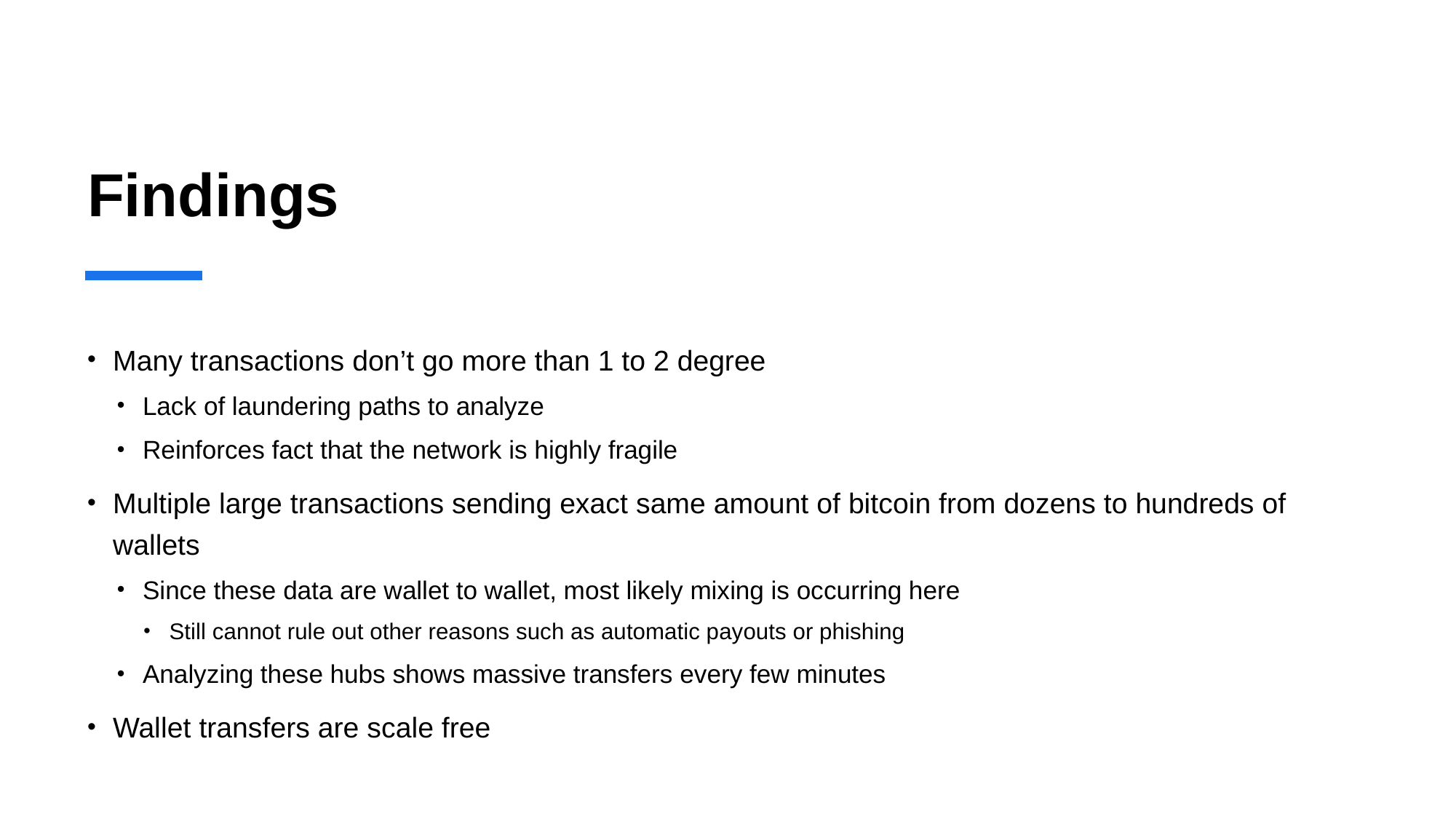

# Findings
Many transactions don’t go more than 1 to 2 degree
Lack of laundering paths to analyze
Reinforces fact that the network is highly fragile
Multiple large transactions sending exact same amount of bitcoin from dozens to hundreds of wallets
Since these data are wallet to wallet, most likely mixing is occurring here
Still cannot rule out other reasons such as automatic payouts or phishing
Analyzing these hubs shows massive transfers every few minutes
Wallet transfers are scale free